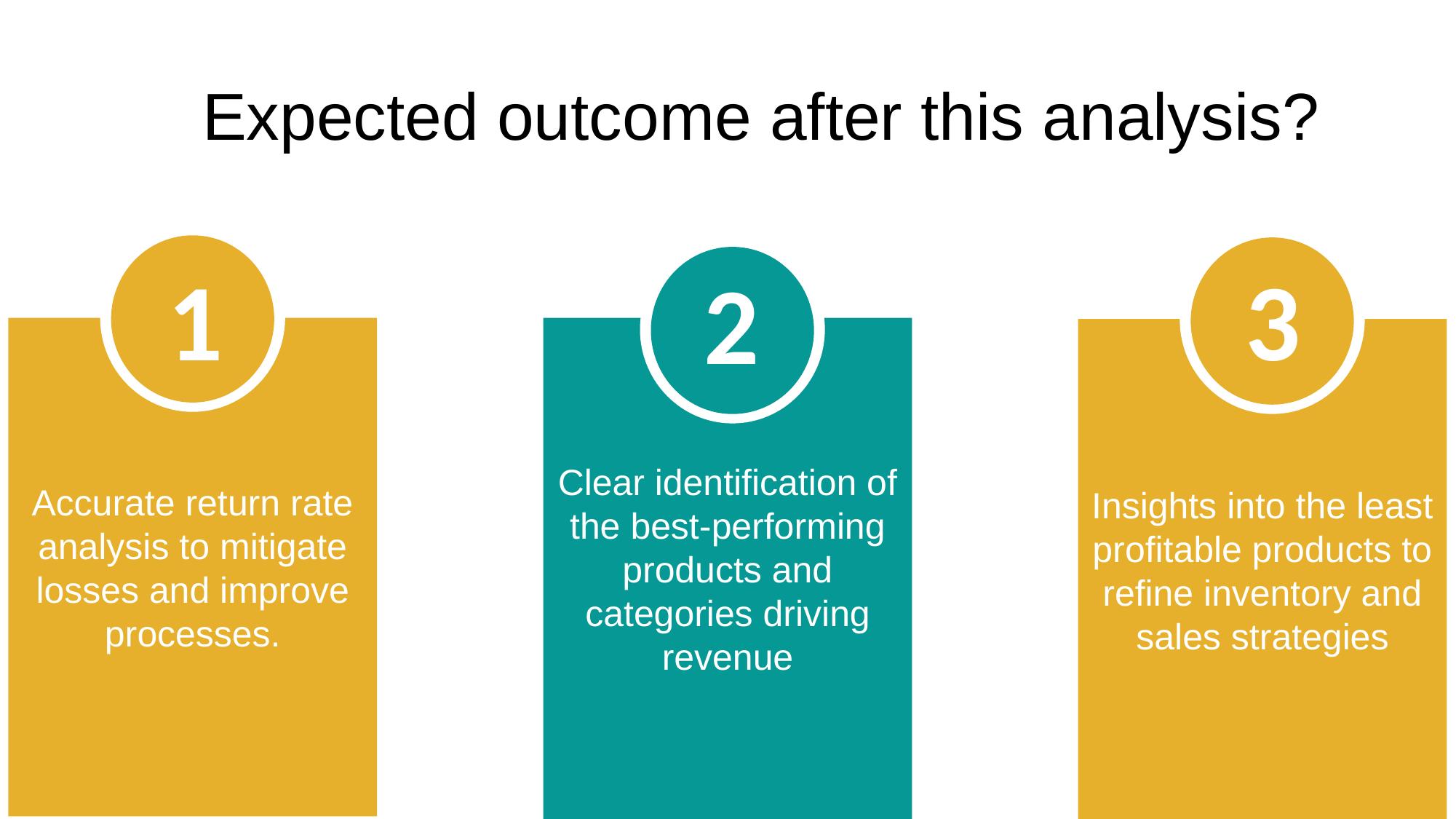

Expected outcome after this analysis?

3
1
2
Accurate return rate analysis to mitigate losses and improve processes.
Clear identification of the best-performing products and categories driving revenue
Insights into the least profitable products to refine inventory and sales strategies